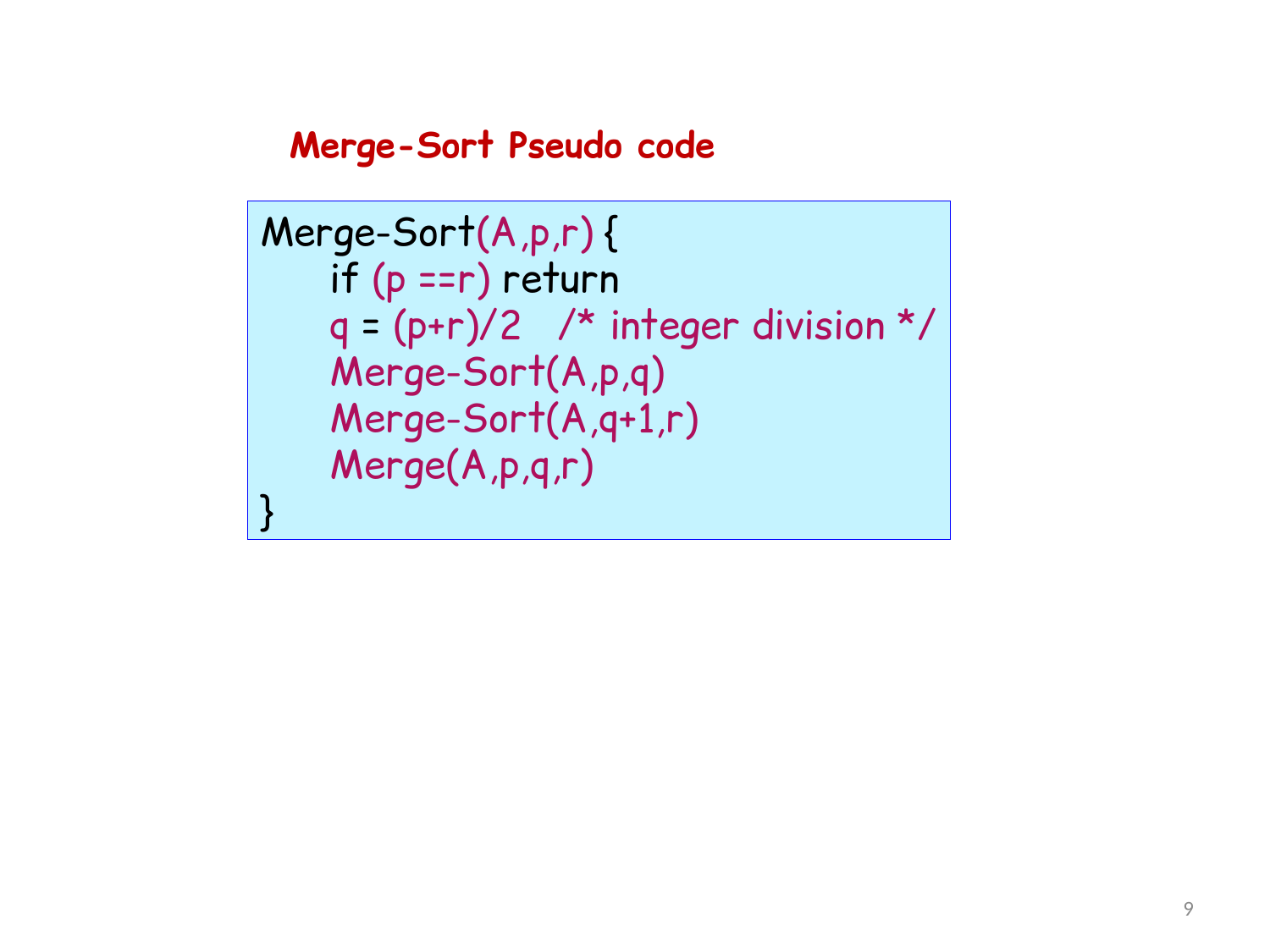

Merge-Sort Pseudo code
Merge-Sort(A,p,r) {
      if (p ==r) return
      q = (p+r)/2   /* integer division */
      Merge-Sort(A,p,q)
      Merge-Sort(A,q+1,r)
      Merge(A,p,q,r)
}
9